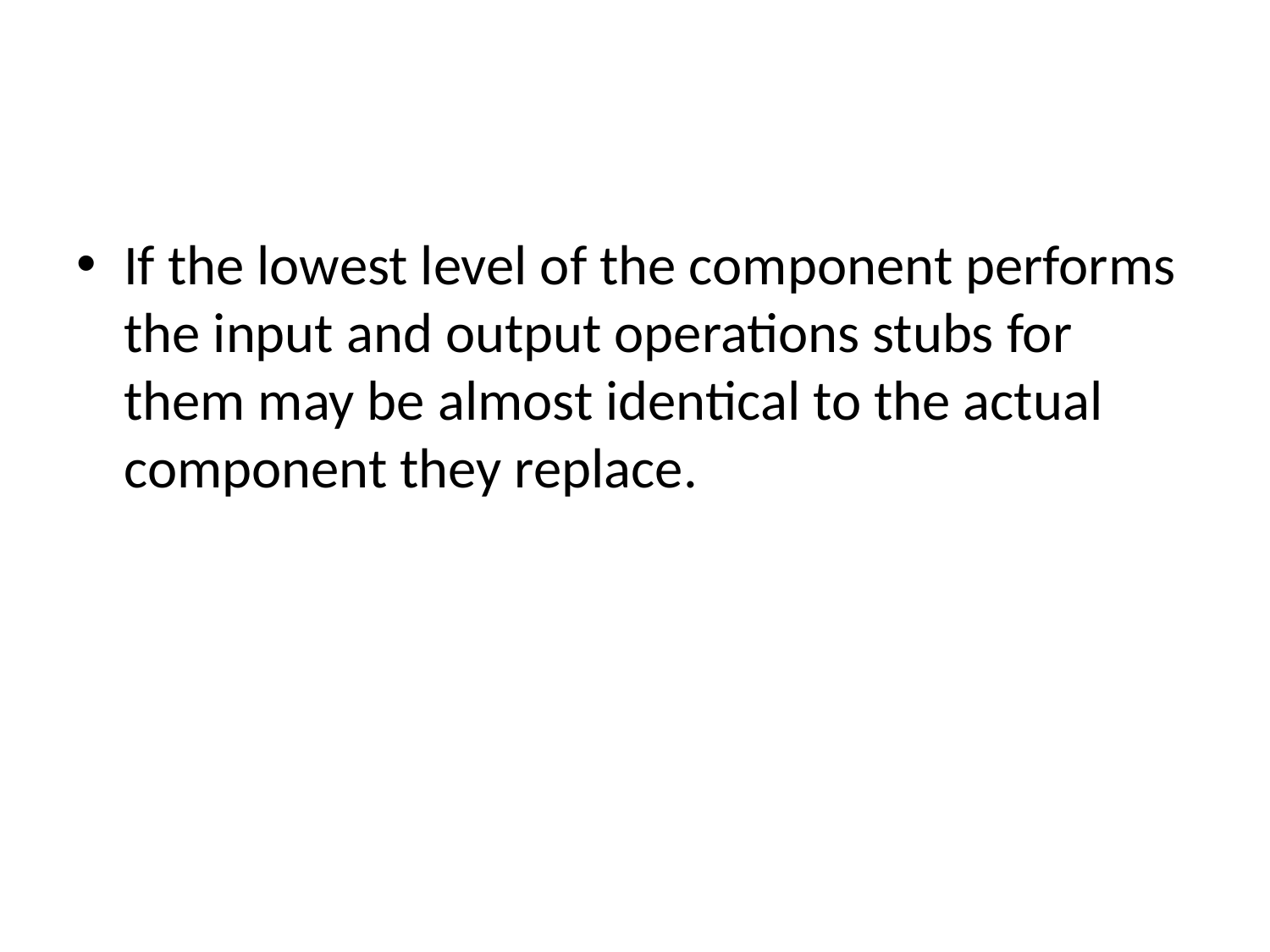

#
If the lowest level of the component performs the input and output operations stubs for them may be almost identical to the actual component they replace.